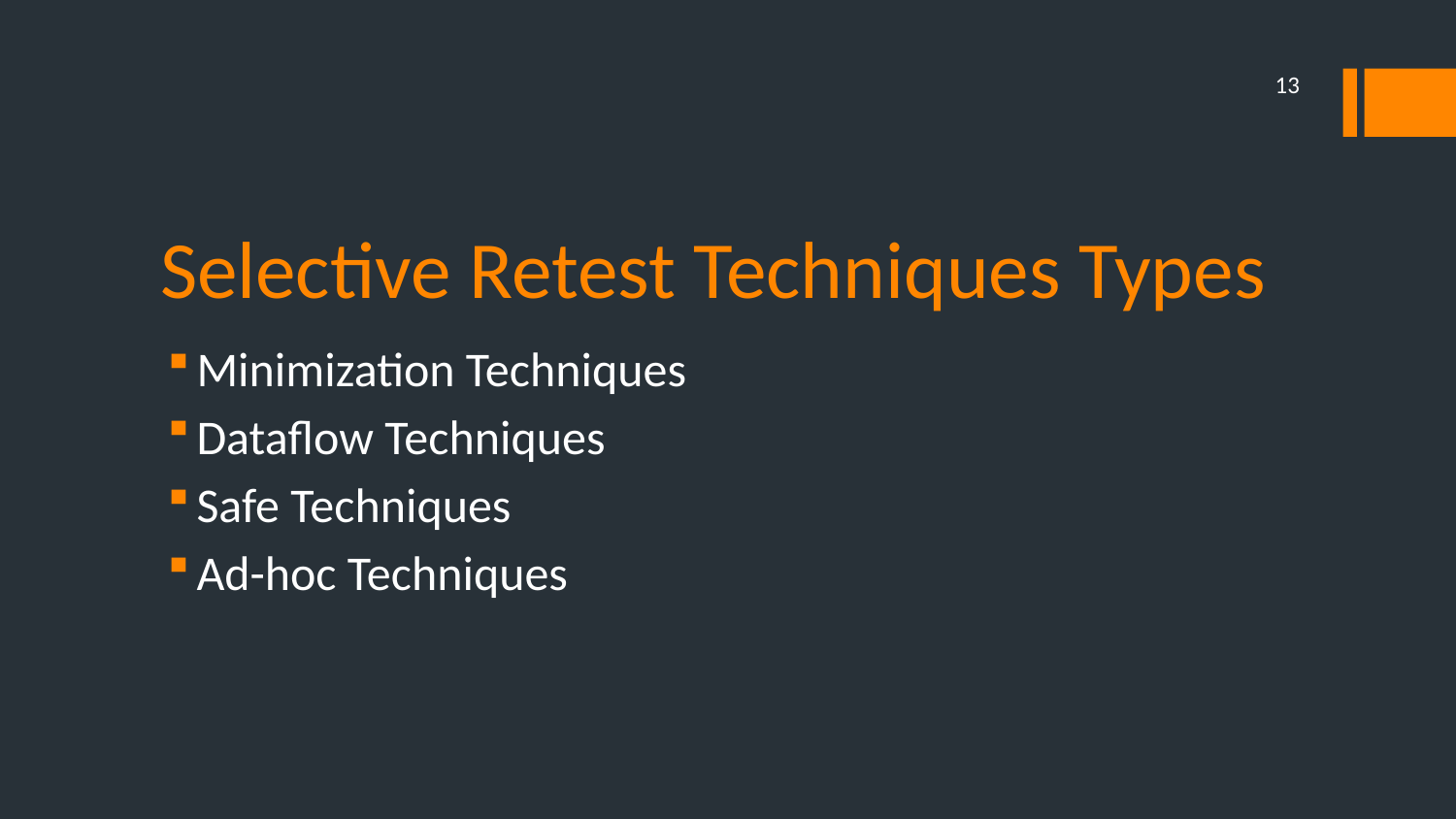

13
# Selective Retest Techniques Types
Minimization Techniques
Dataflow Techniques
Safe Techniques
Ad-hoc Techniques